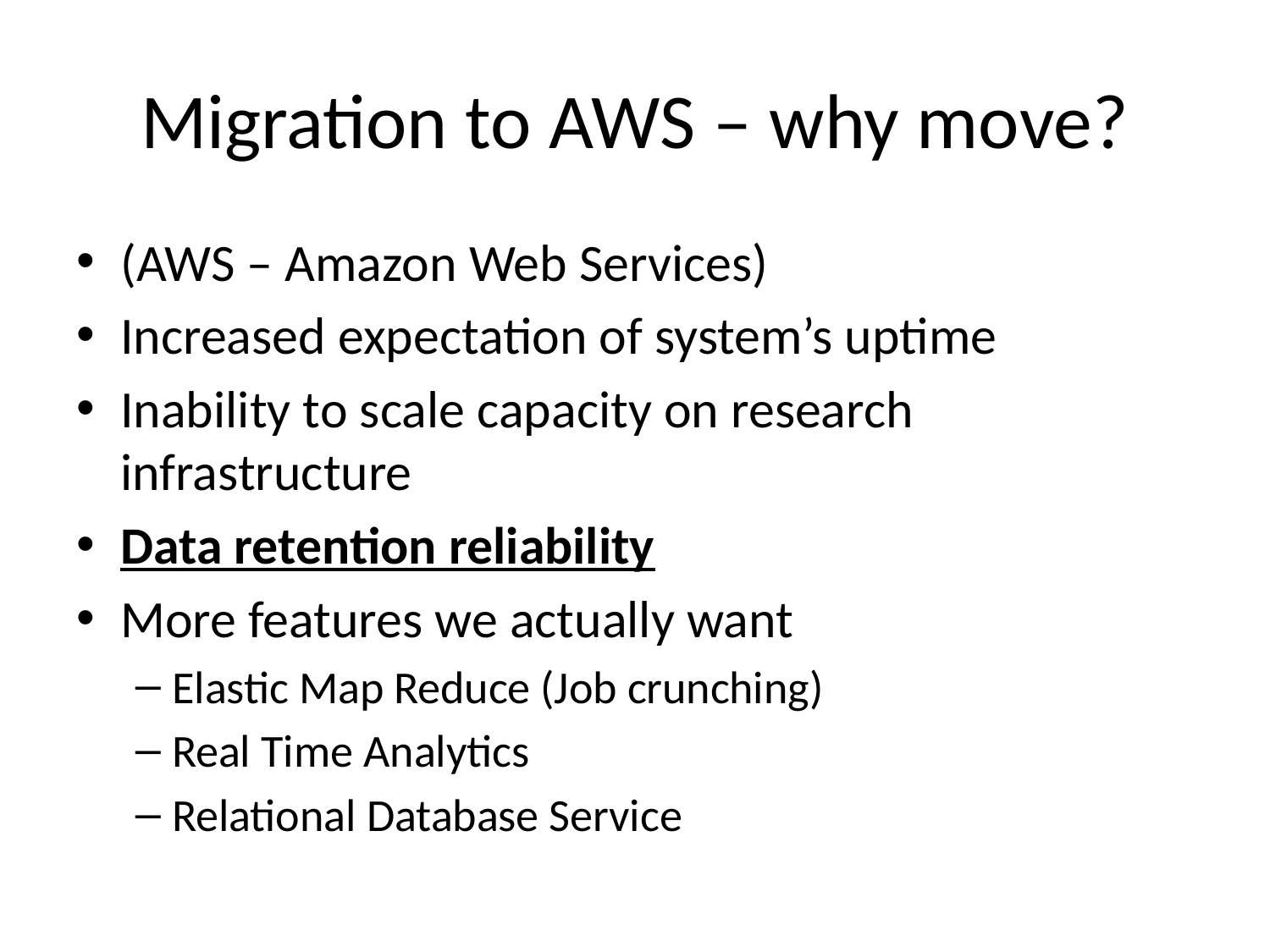

# Migration to AWS – why move?
(AWS – Amazon Web Services)
Increased expectation of system’s uptime
Inability to scale capacity on research infrastructure
Data retention reliability
More features we actually want
Elastic Map Reduce (Job crunching)
Real Time Analytics
Relational Database Service